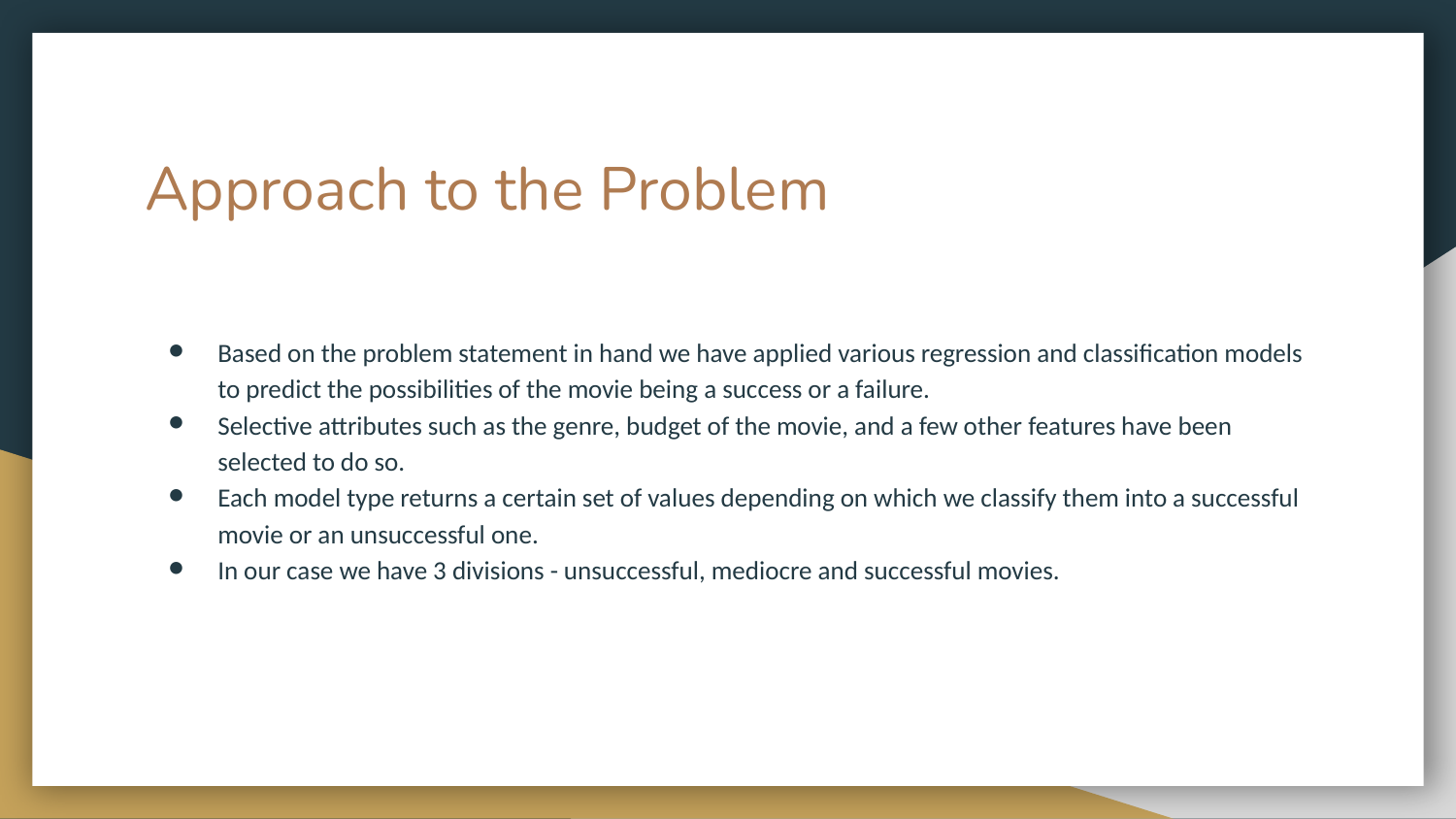

# Approach to the Problem
Based on the problem statement in hand we have applied various regression and classification models to predict the possibilities of the movie being a success or a failure.
Selective attributes such as the genre, budget of the movie, and a few other features have been selected to do so.
Each model type returns a certain set of values depending on which we classify them into a successful movie or an unsuccessful one.
In our case we have 3 divisions - unsuccessful, mediocre and successful movies.